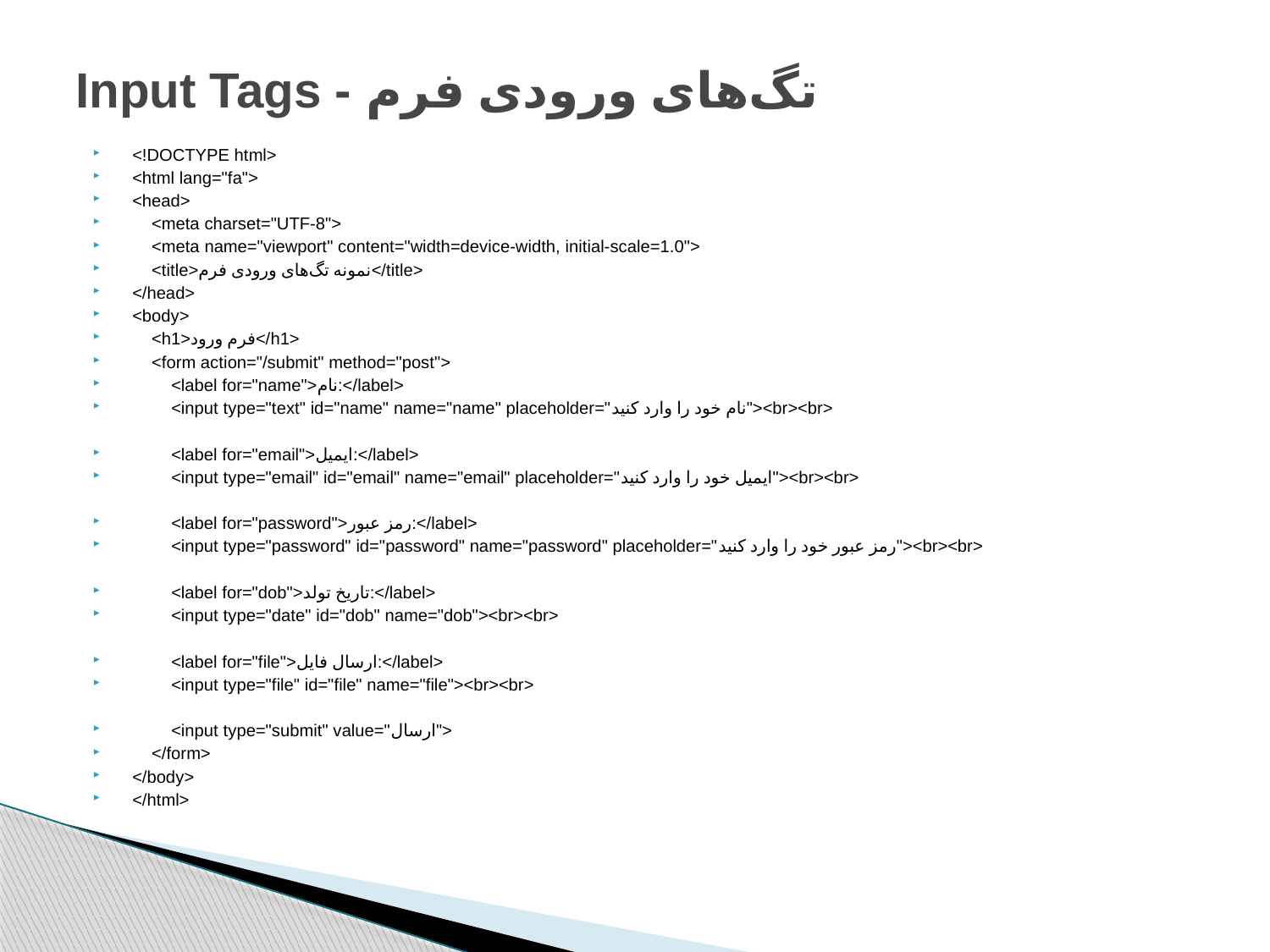

# Input Tags - تگ‌های ورودی فرم
<!DOCTYPE html>
<html lang="fa">
<head>
    <meta charset="UTF-8">
    <meta name="viewport" content="width=device-width, initial-scale=1.0">
    <title>نمونه تگ‌های ورودی فرم</title>
</head>
<body>
    <h1>فرم ورود</h1>
    <form action="/submit" method="post">
        <label for="name">نام:</label>
        <input type="text" id="name" name="name" placeholder="نام خود را وارد کنید"><br><br>

        <label for="email">ایمیل:</label>
        <input type="email" id="email" name="email" placeholder="ایمیل خود را وارد کنید"><br><br>

        <label for="password">رمز عبور:</label>
        <input type="password" id="password" name="password" placeholder="رمز عبور خود را وارد کنید"><br><br>

        <label for="dob">تاریخ تولد:</label>
        <input type="date" id="dob" name="dob"><br><br>

        <label for="file">ارسال فایل:</label>
        <input type="file" id="file" name="file"><br><br>

        <input type="submit" value="ارسال">
    </form>
</body>
</html>